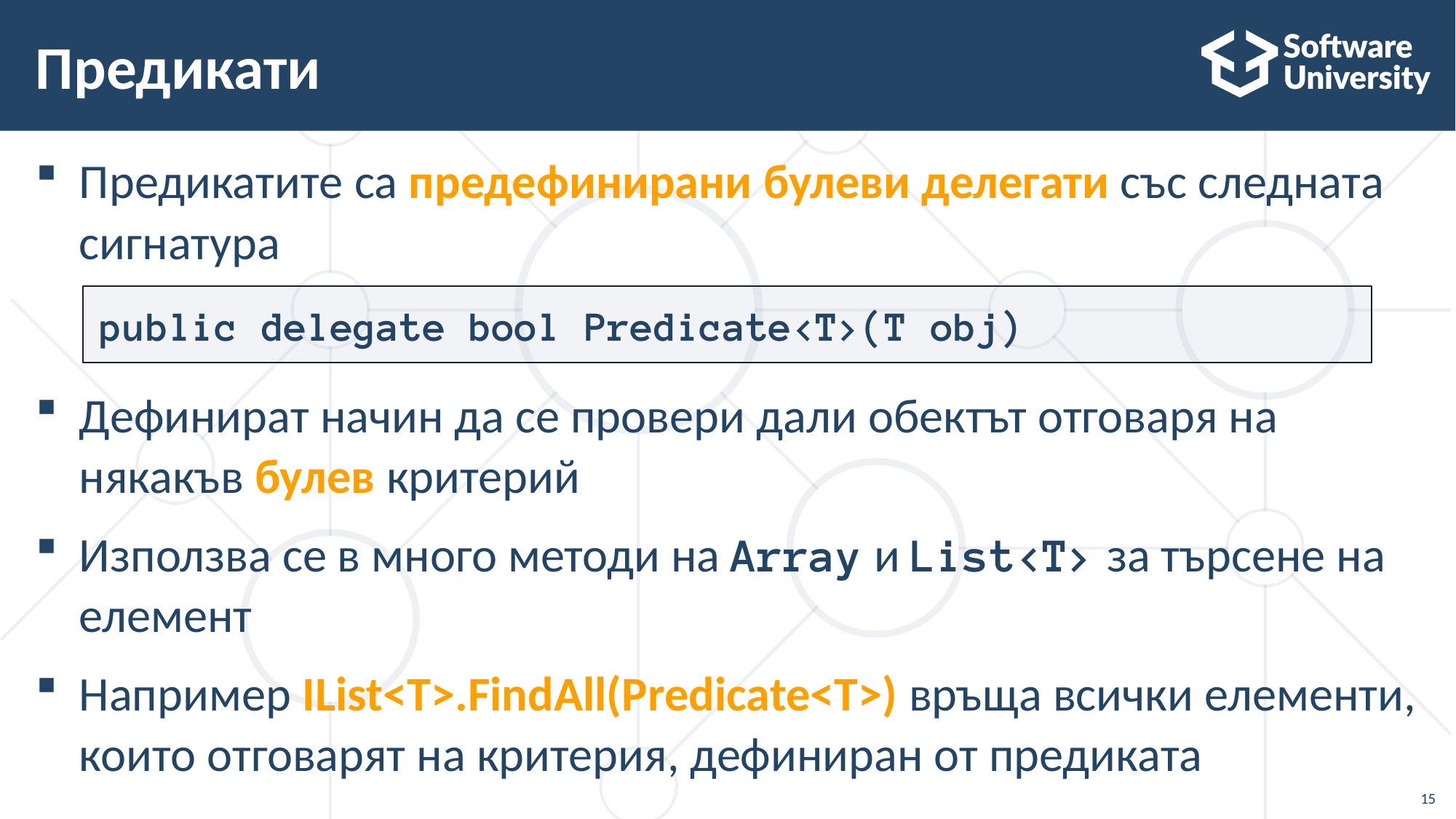

# Предикати
Предикатите са предефинирани булеви делегати със следната сигнатура

Дефинират начин да се провери дали обектът отговаря на някакъв булев критерий
Използва се в много методи на Array и List<T> за търсене на елемент
Например IList<T>.FindAll(Predicate<T>) връща всички елементи, които отговарят на критерия, дефиниран от предиката
public delegate bool Predicate<T>(T obj)
15